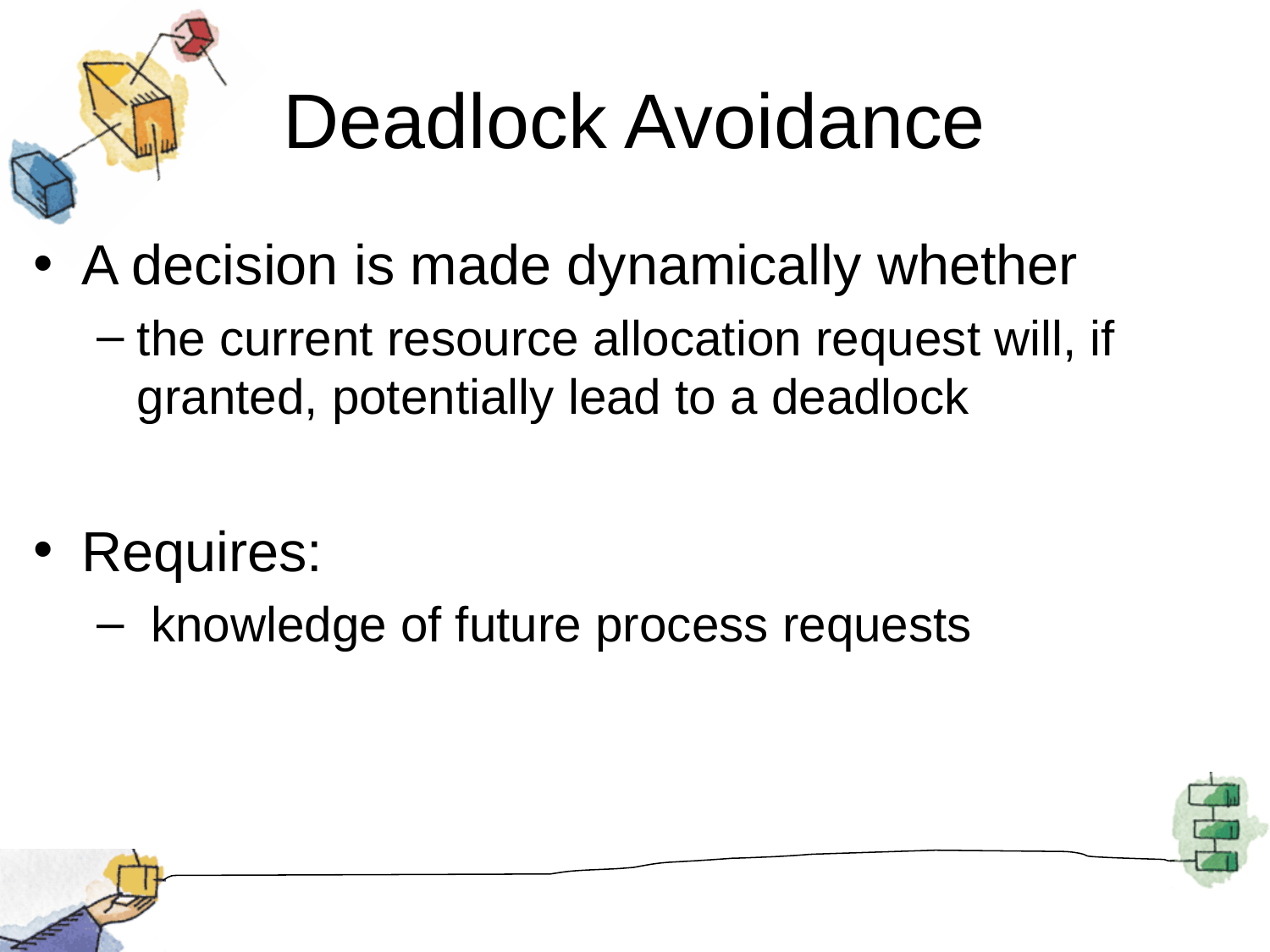

# Deadlock Avoidance
A decision is made dynamically whether
the current resource allocation request will, if granted, potentially lead to a deadlock

Requires:
 knowledge of future process requests